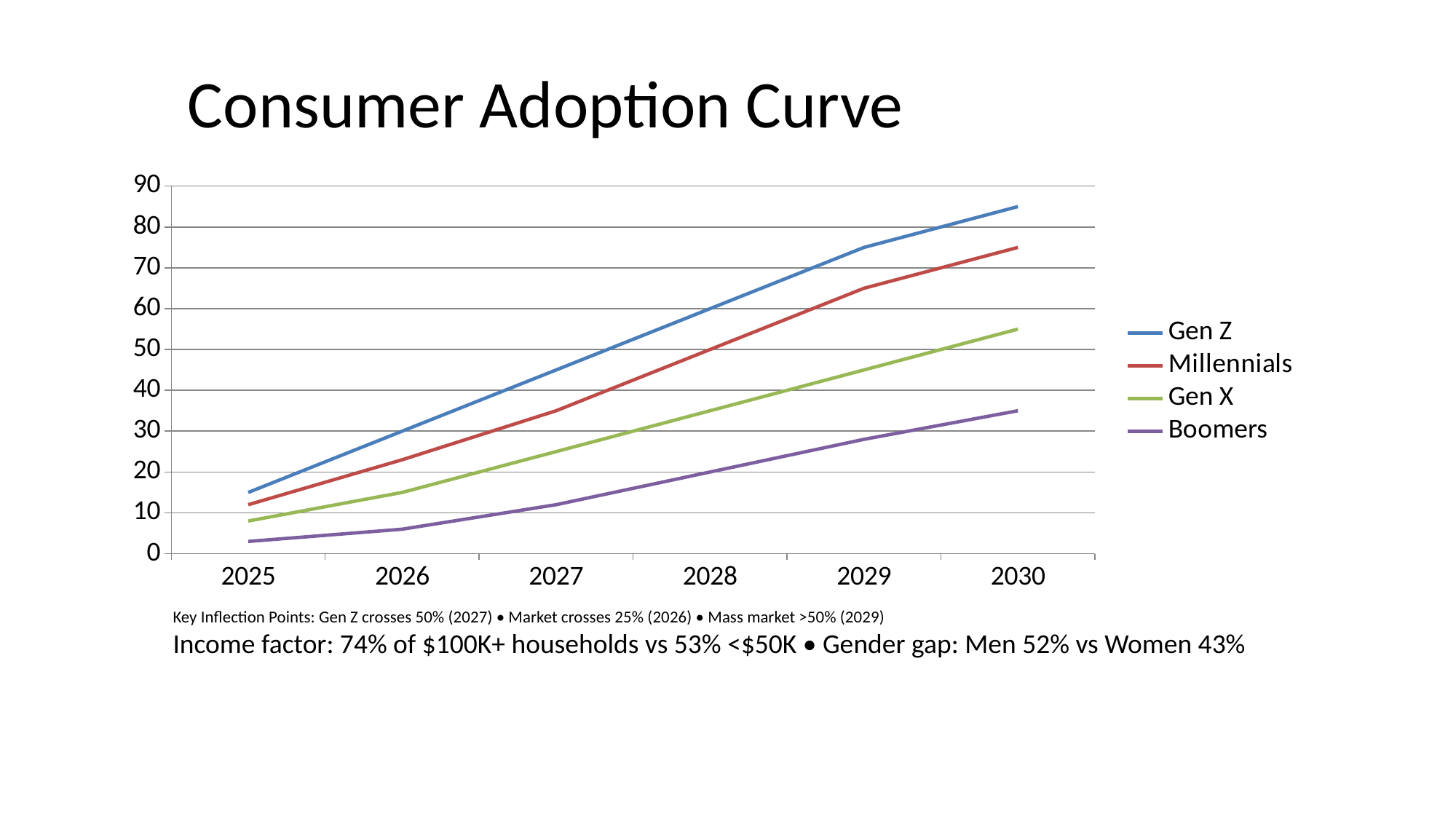

# Consumer Adoption Curve

### Chart

| Category | Gen Z | Millennials | Gen X | Boomers |
|---|---|---|---|---|
| 2025 | 15.0 | 12.0 | 8.0 | 3.0 |
| 2026 | 30.0 | 23.0 | 15.0 | 6.0 |
| 2027 | 45.0 | 35.0 | 25.0 | 12.0 |
| 2028 | 60.0 | 50.0 | 35.0 | 20.0 |
| 2029 | 75.0 | 65.0 | 45.0 | 28.0 |
| 2030 | 85.0 | 75.0 | 55.0 | 35.0 |
Key Inflection Points: Gen Z crosses 50% (2027) • Market crosses 25% (2026) • Mass market >50% (2029)
Income factor: 74% of $100K+ households vs 53% <$50K • Gender gap: Men 52% vs Women 43%